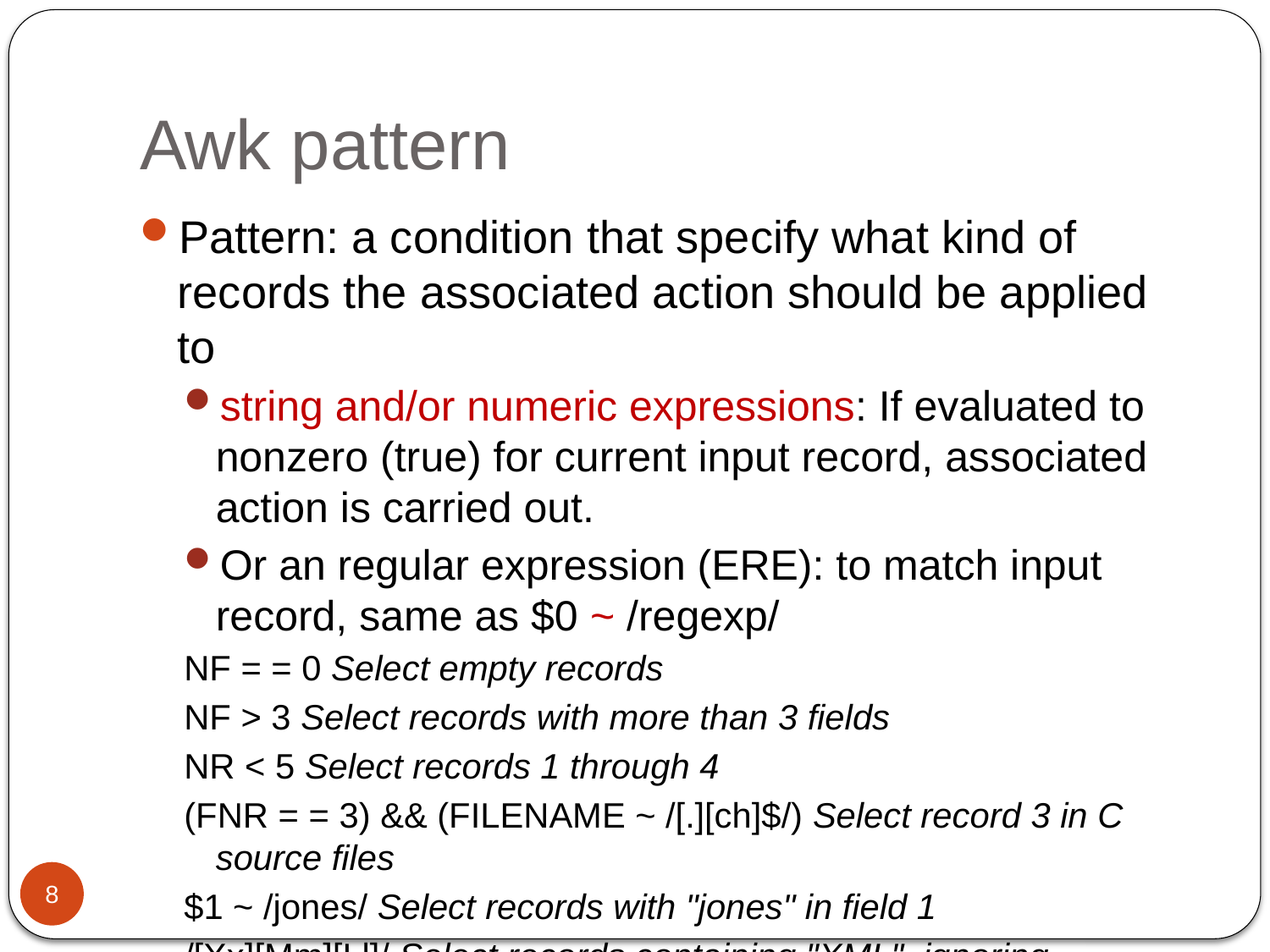

# Awk pattern
Pattern: a condition that specify what kind of records the associated action should be applied to
string and/or numeric expressions: If evaluated to nonzero (true) for current input record, associated action is carried out.
Or an regular expression (ERE): to match input record, same as $0 ~ /regexp/
NF = = 0 Select empty records
NF > 3 Select records with more than 3 fields
NR < 5 Select records 1 through 4
(FNR = = 3) && (FILENAME ~ /[.][ch]$/) Select record 3 in C source files
$1 ~ /jones/ Select records with "jones" in field 1
/[Xx][Mm][Ll]/ Select records containing "XML", ignoring lettercase
$0 ~ /[Xx][Mm][Ll]/ Same as preceding selection
8